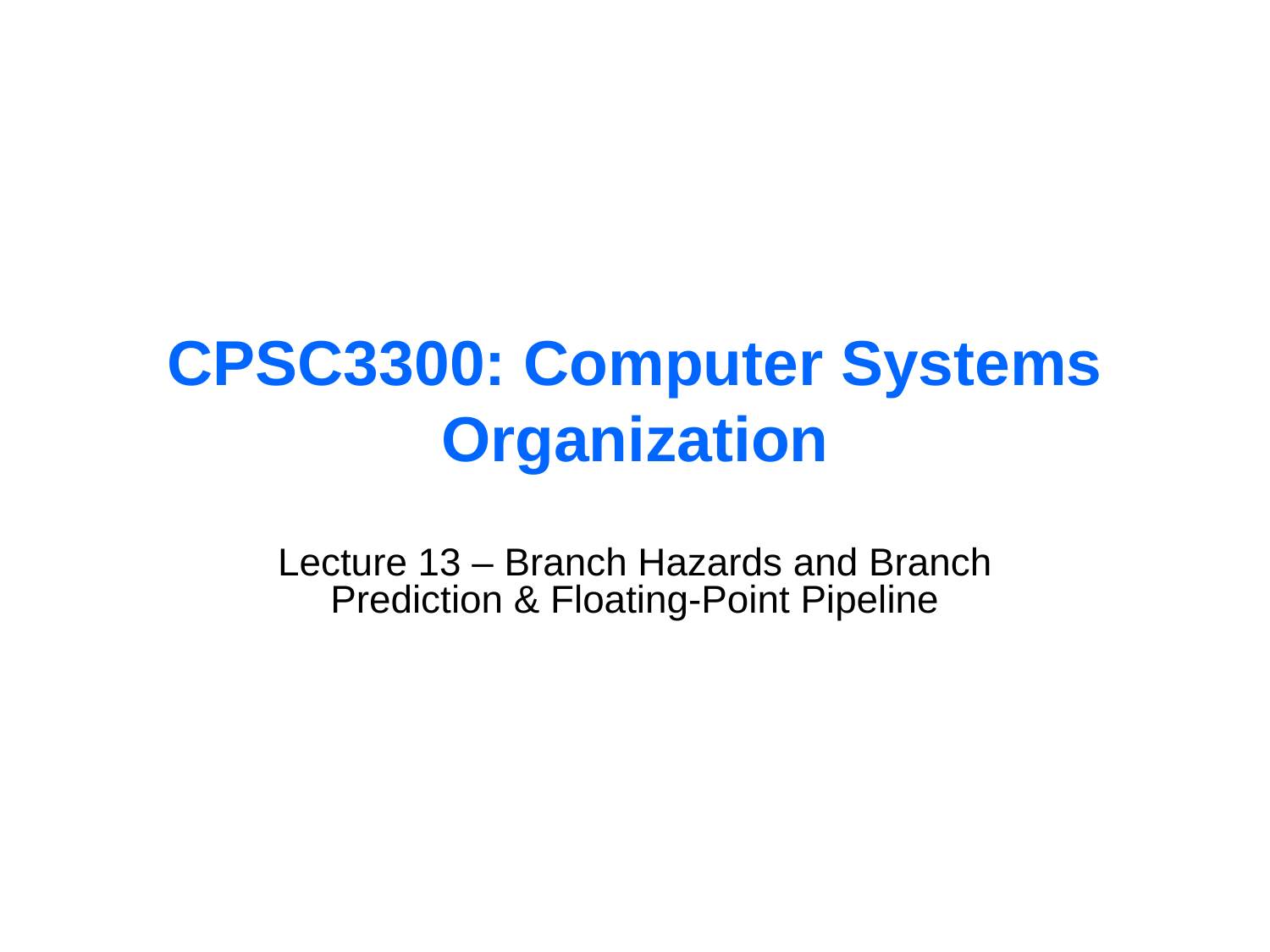

# CPSC3300: Computer Systems Organization
Lecture 13 – Branch Hazards and Branch Prediction & Floating-Point Pipeline